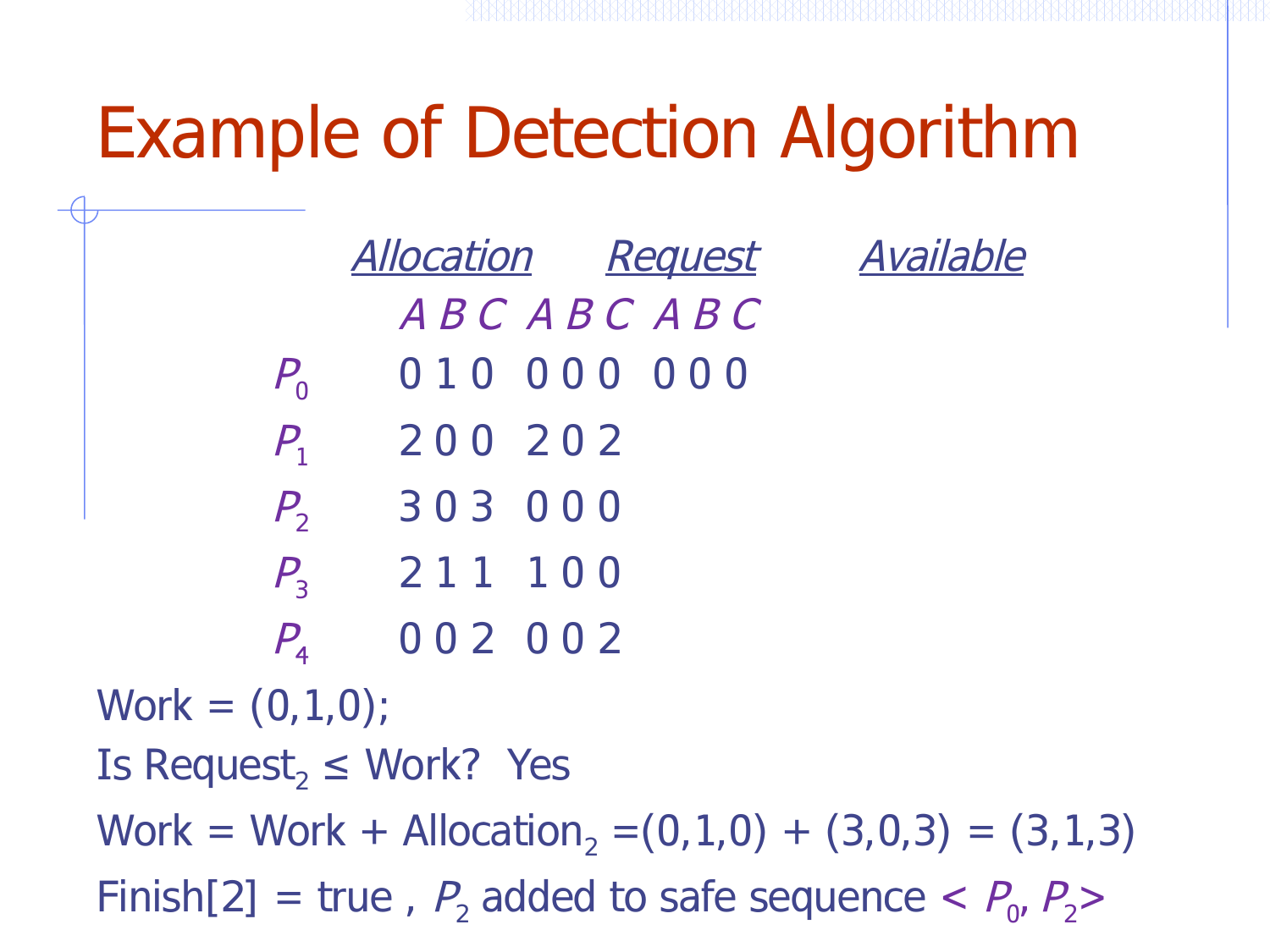

# Example of Detection Algorithm
		Allocation	Request	Available
			A B C 	A B C 	A B C
		P0	0 1 0 	0 0 0 	0 0 0
		P1	2 0 0 	2 0 2
		P2	3 0 3	0 0 0
		P3	2 1 1 	1 0 0
		P4	0 0 2 	0 0 2
Work = (0,1,0);
Is Request2 ≤ Work?  Yes
Work = Work + Allocation2 =(0,1,0) + (3,0,3) = (3,1,3)
Finish[2] = true , P2 added to safe sequence < P0, P2>